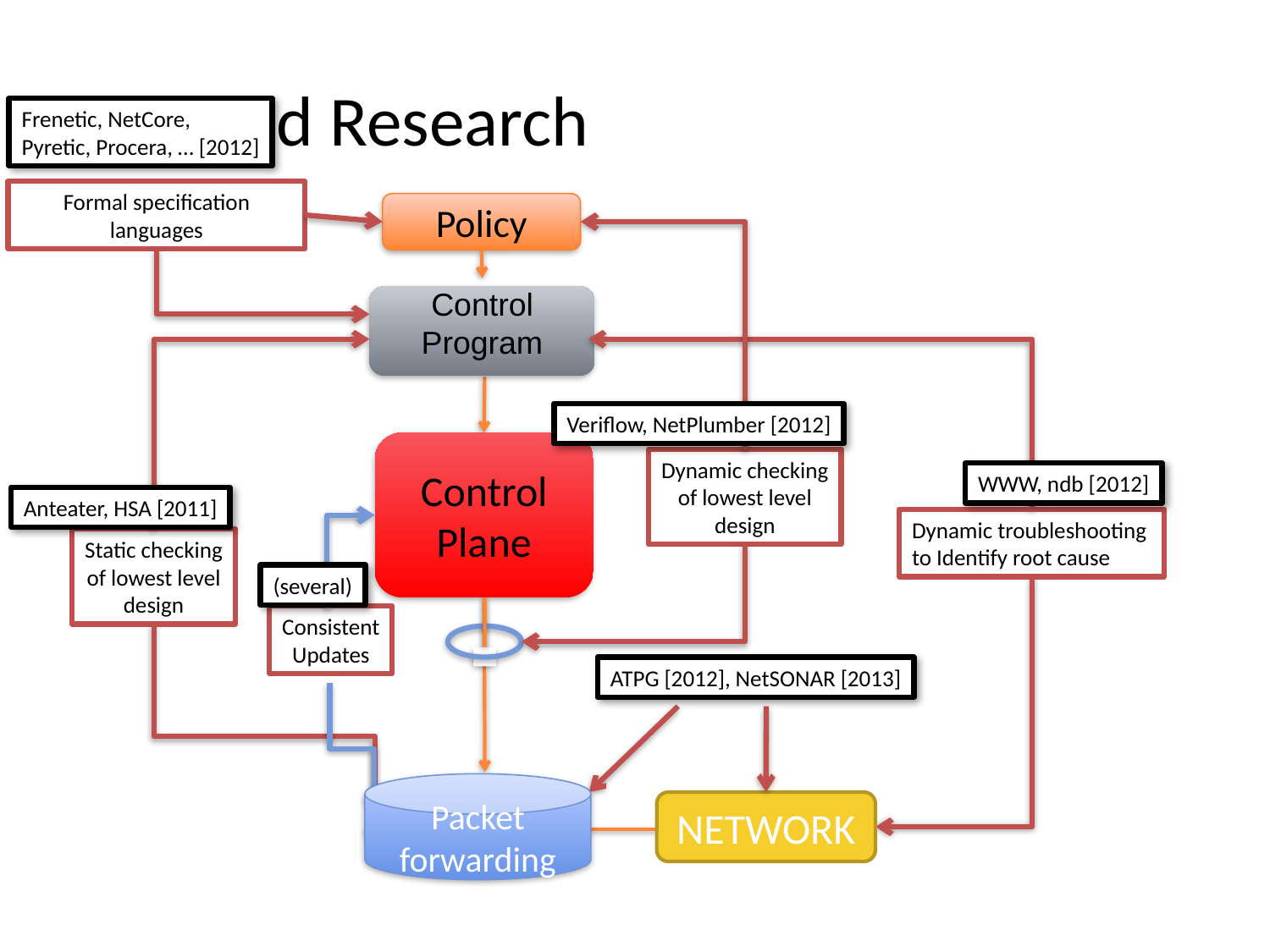

# Related Research
Frenetic, NetCore,
Pyretic, Procera, … [2012]
Formal specification
languages
Policy
Dynamic checking
of lowest level
design

Control
Program

Veriflow, NetPlumber [2012]
Control
Plane
WWW, ndb [2012]
Anteater, HSA [2011]
Dynamic troubleshooting
to Identify root cause
Consistent
Updates
Static checking
of lowest level
design
(several)
ATPG [2012], NetSONAR [2013]
Packet forwarding
NETWORK